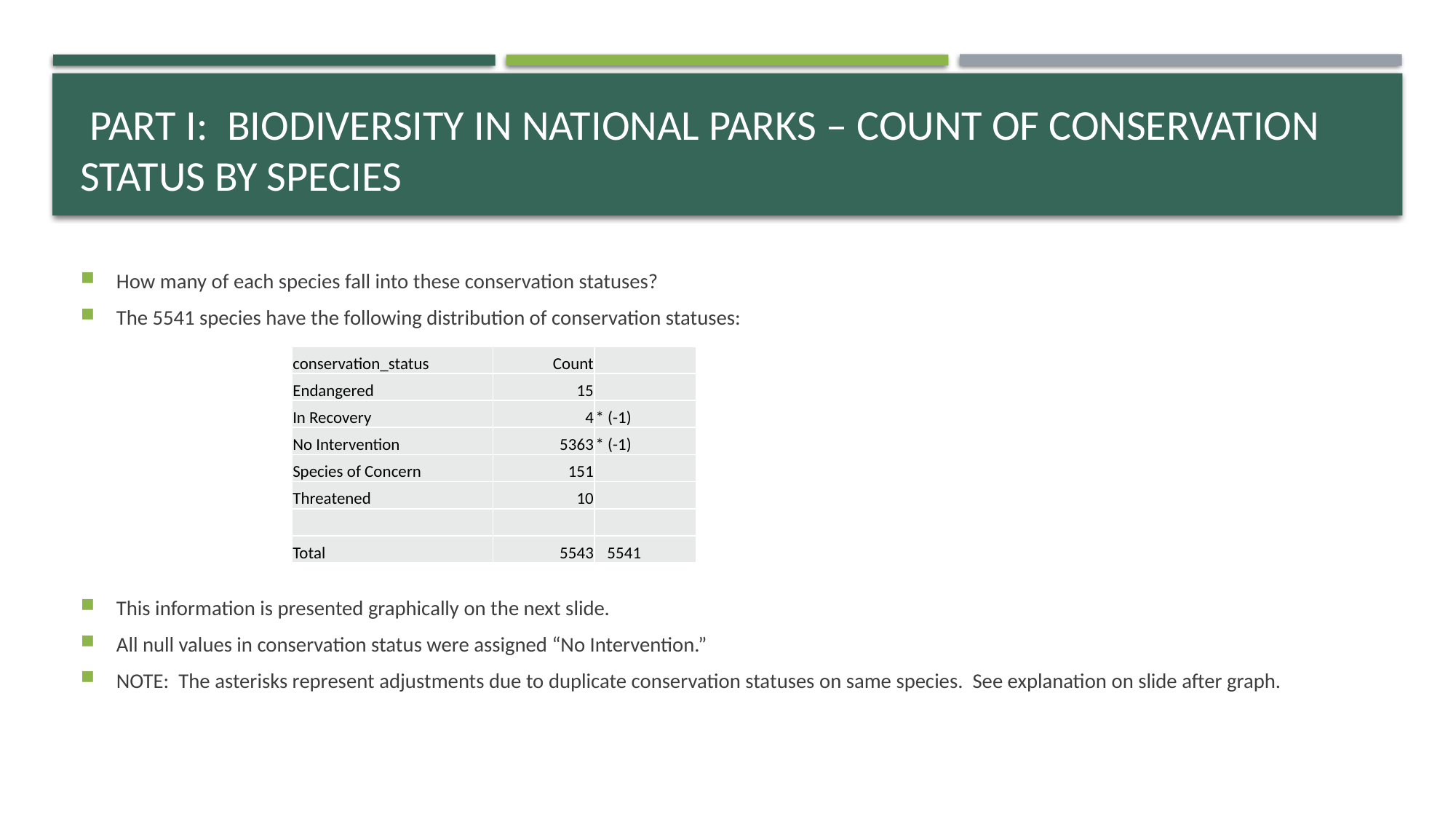

# part I:  Biodiversity in National Parks – Count of conservation status by species
How many of each species fall into these conservation statuses?
The 5541 species have the following distribution of conservation statuses:

This information is presented graphically on the next slide.
All null values in conservation status were assigned “No Intervention.”
NOTE:  The asterisks represent adjustments due to duplicate conservation statuses on same species.  See explanation on slide after graph.
| conservation\_status | Count |  |
| --- | --- | --- |
| Endangered | 15 |  |
| In Recovery | 4 | \* (-1) |
| No Intervention | 5363 | \* (-1) |
| Species of Concern | 151 |  |
| Threatened | 10 |  |
|  |  |  |
| Total | 5543 | 5541 |